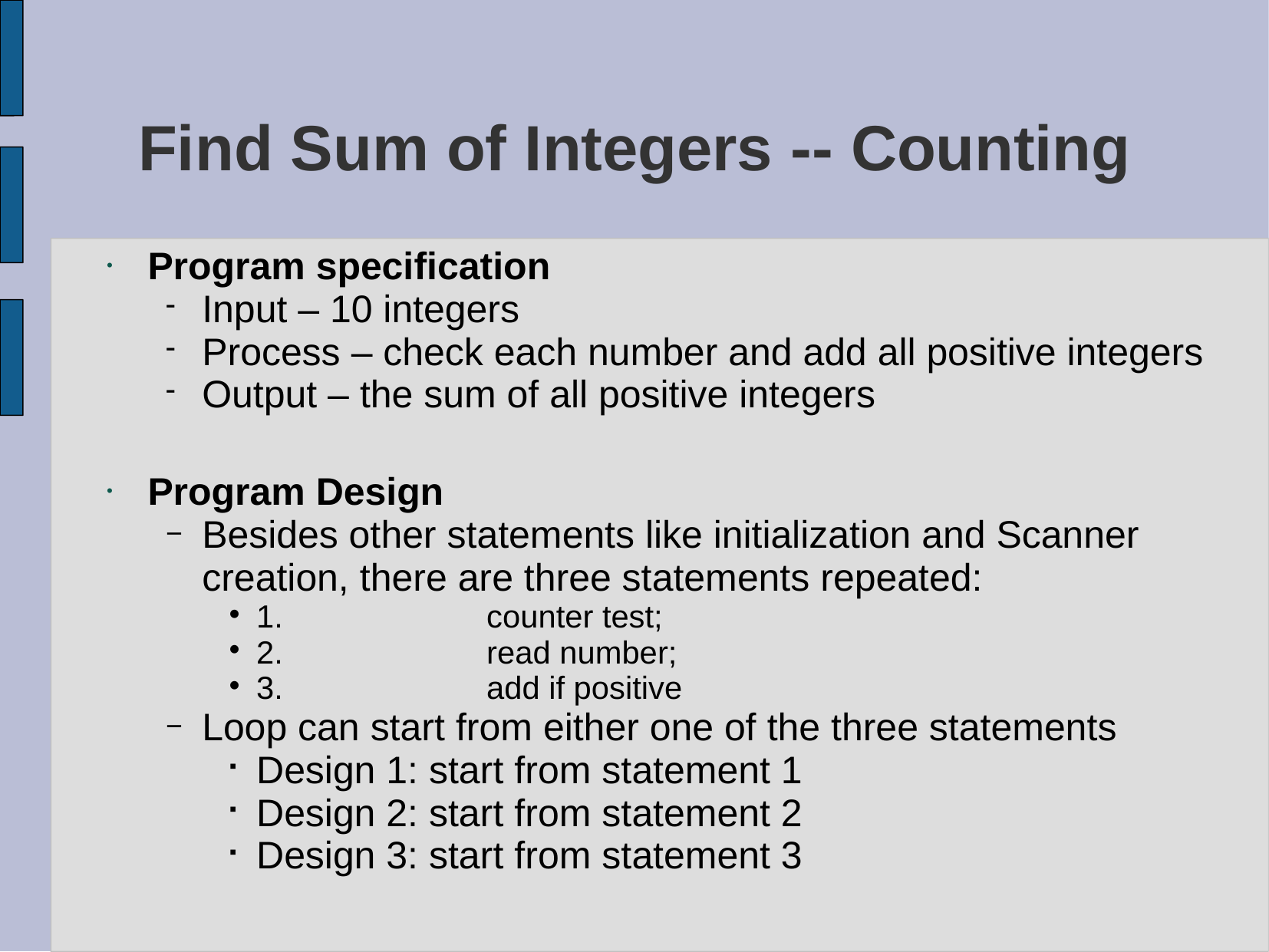

# Find Sum of Integers -- Counting
Program specification
Input – 10 integers
Process – check each number and add all positive integers
Output – the sum of all positive integers

Program Design
Besides other statements like initialization and Scanner creation, there are three statements repeated:
1.		counter test;
2.		read number;
3.		add if positive
Loop can start from either one of the three statements
Design 1: start from statement 1
Design 2: start from statement 2
Design 3: start from statement 3